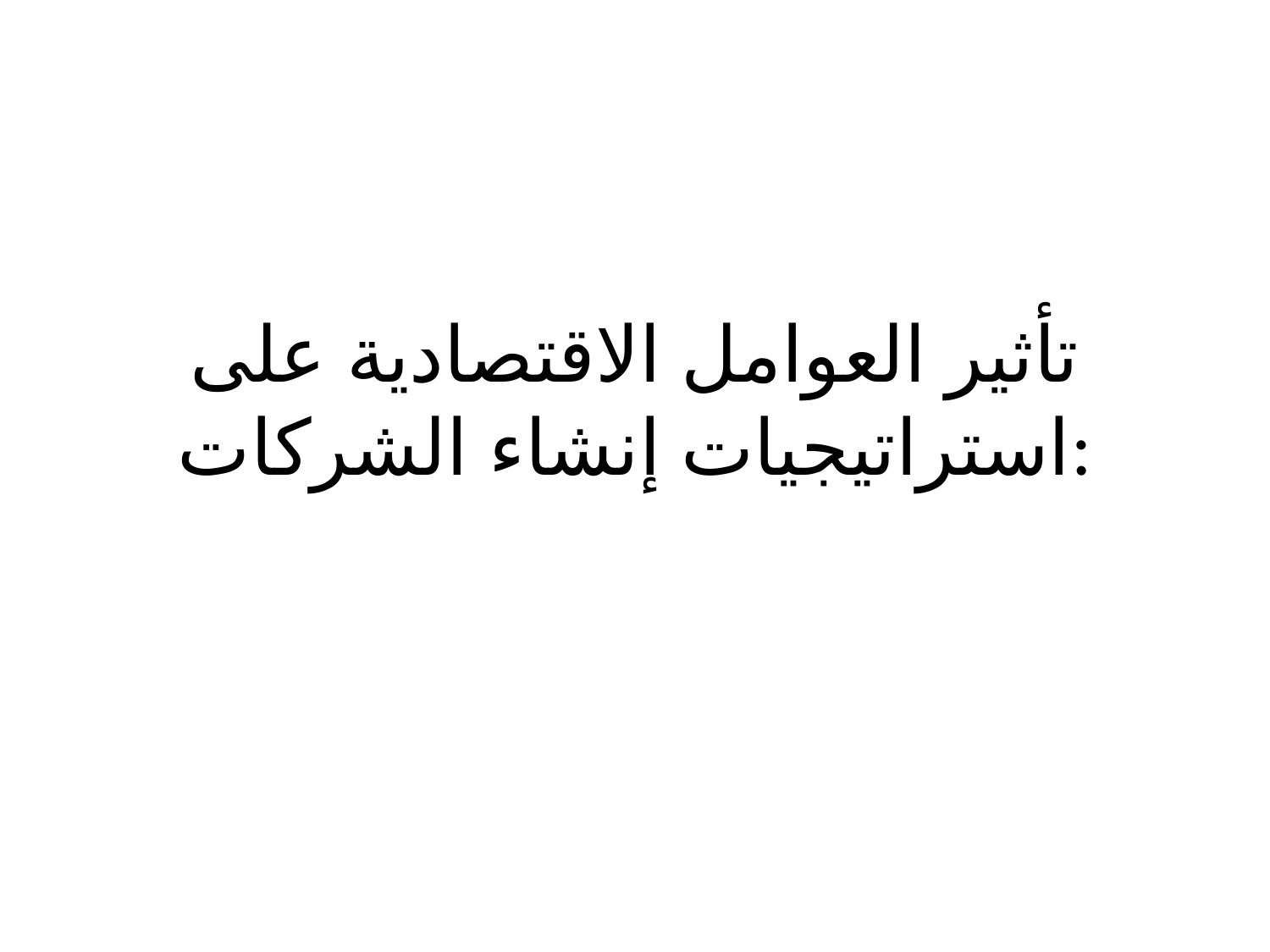

# تأثير العوامل الاقتصادية على استراتيجيات إنشاء الشركات: